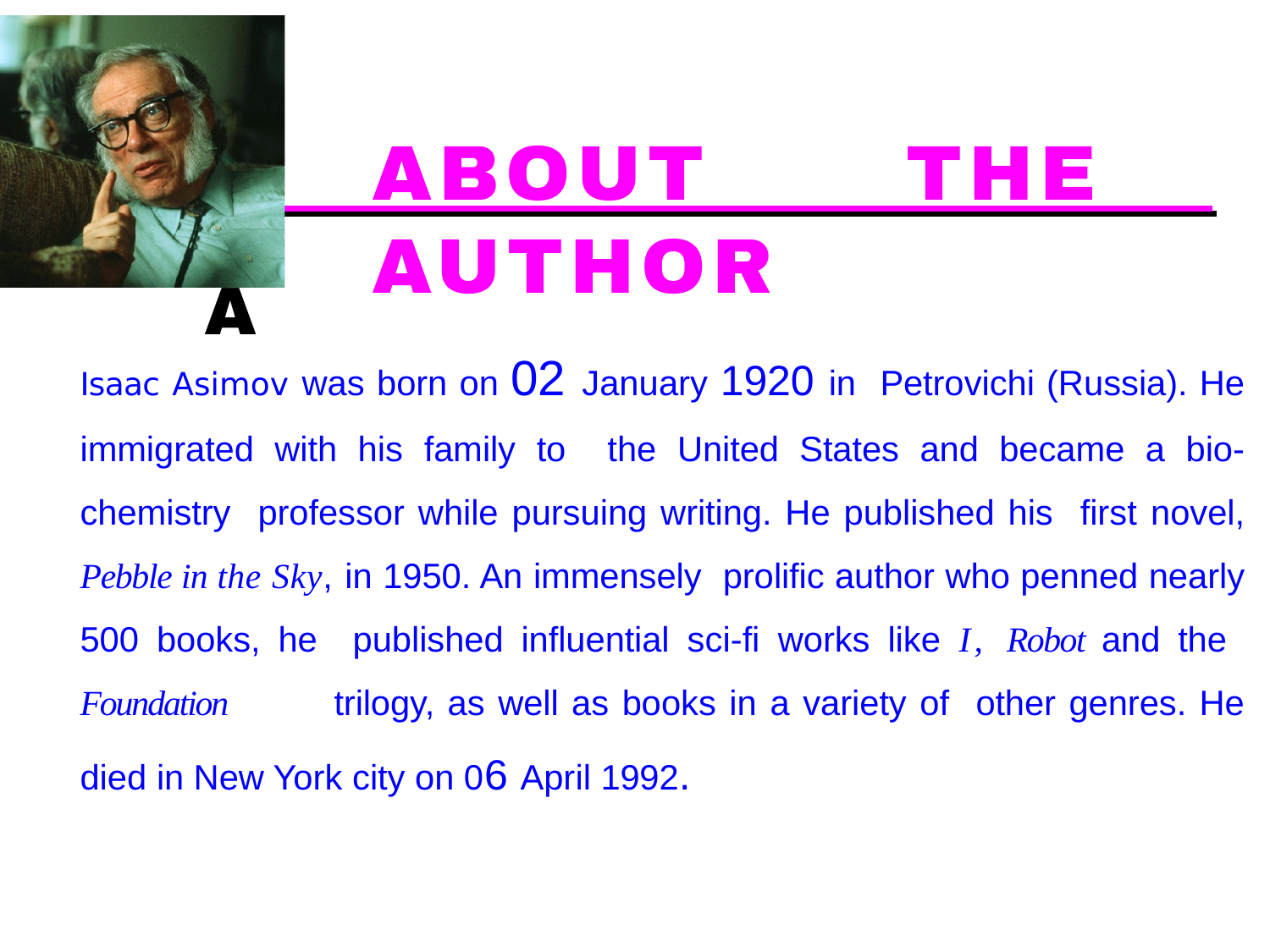

AA
# ABOUT	THE	AUTHOR

	Isaac Asimov was born on 02 January 1920 in  Petrovichi (Russia). He immigrated with his family to  the United States and became a bio-chemistry  professor while pursuing writing. He published his  first novel, Pebble in the Sky, in 1950. An immensely  prolific author who penned nearly 500 books, he  published influential sci-fi works like I, Robot and the  Foundation	trilogy, as well as books in a variety of  other genres. He died in New York city on 06 April 1992.